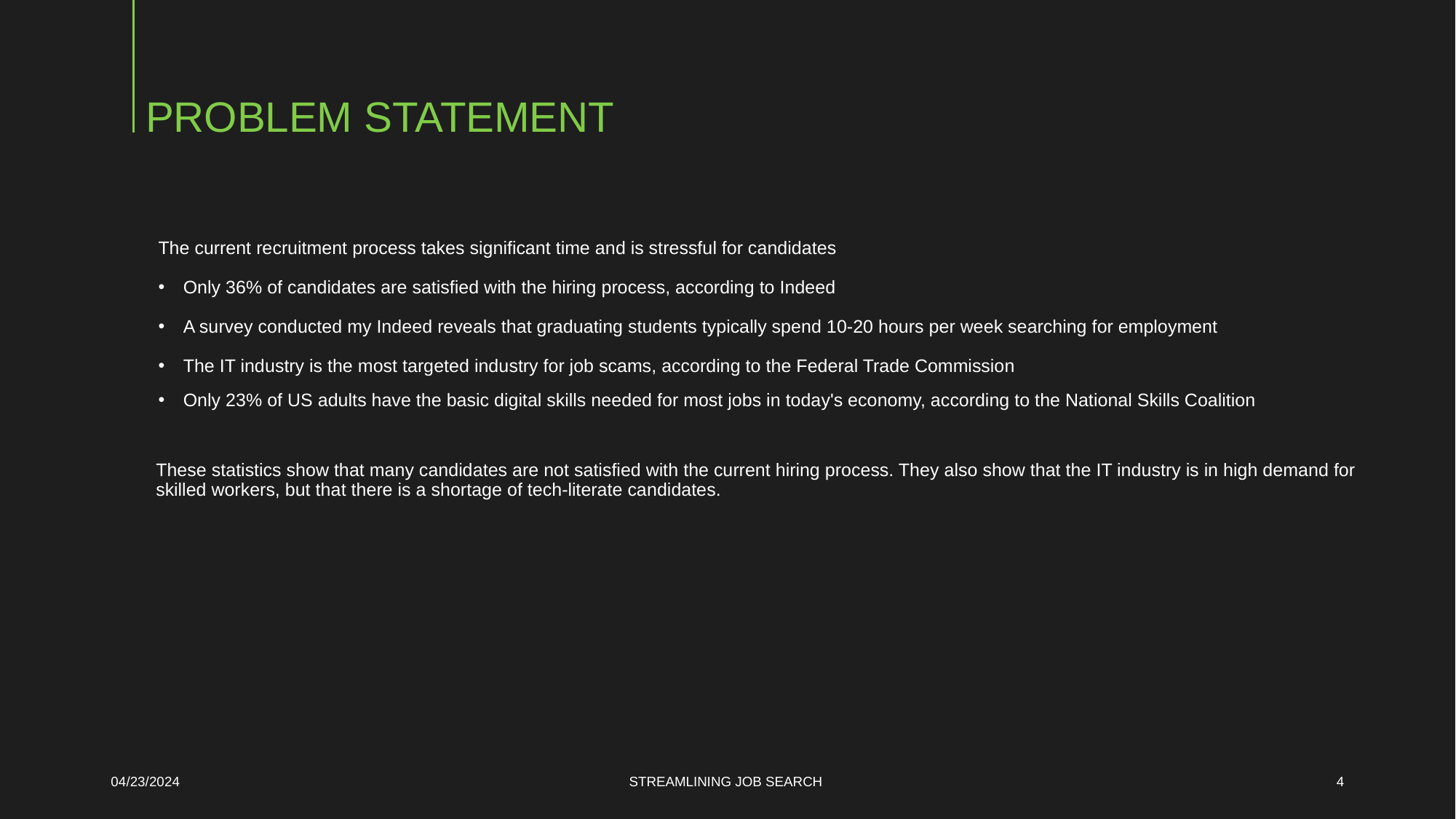

# PROBLEM STATEMENT

The current recruitment process takes significant time and is stressful for candidates

Only 36% of candidates are satisfied with the hiring process, according to Indeed

A survey conducted my Indeed reveals that graduating students typically spend 10-20 hours per week searching for employment

The IT industry is the most targeted industry for job scams, according to the Federal Trade Commission
Only 23% of US adults have the basic digital skills needed for most jobs in today's economy, according to the National Skills Coalition

These statistics show that many candidates are not satisfied with the current hiring process. They also show that the IT industry is in high demand for skilled workers, but that there is a shortage of tech-literate candidates.

04/23/2024
STREAMLINING JOB SEARCH
4